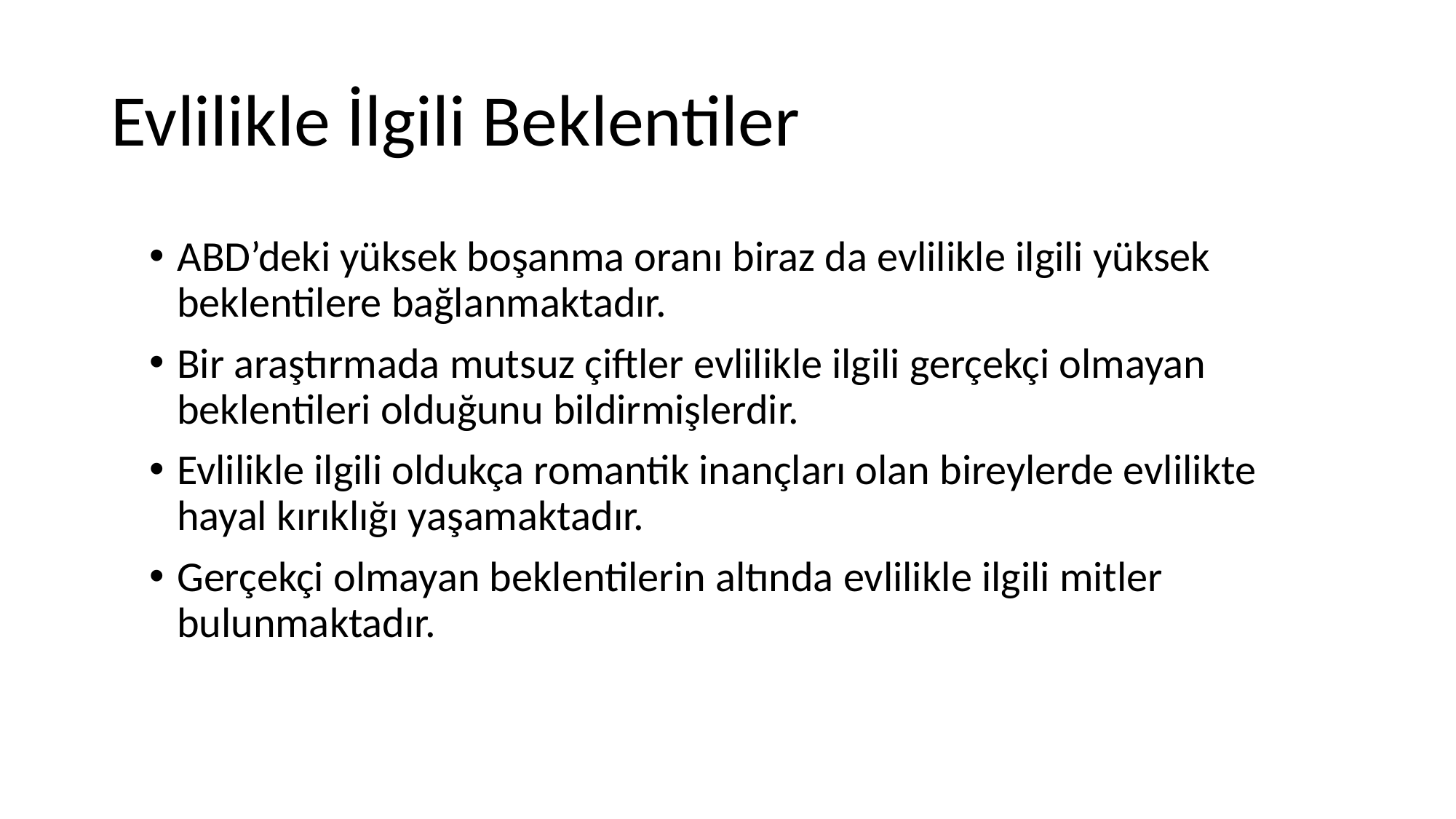

# Evlilikle İlgili Beklentiler
ABD’deki yüksek boşanma oranı biraz da evlilikle ilgili yüksek beklentilere bağlanmaktadır.
Bir araştırmada mutsuz çiftler evlilikle ilgili gerçekçi olmayan beklentileri olduğunu bildirmişlerdir.
Evlilikle ilgili oldukça romantik inançları olan bireylerde evlilikte hayal kırıklığı yaşamaktadır.
Gerçekçi olmayan beklentilerin altında evlilikle ilgili mitler bulunmaktadır.